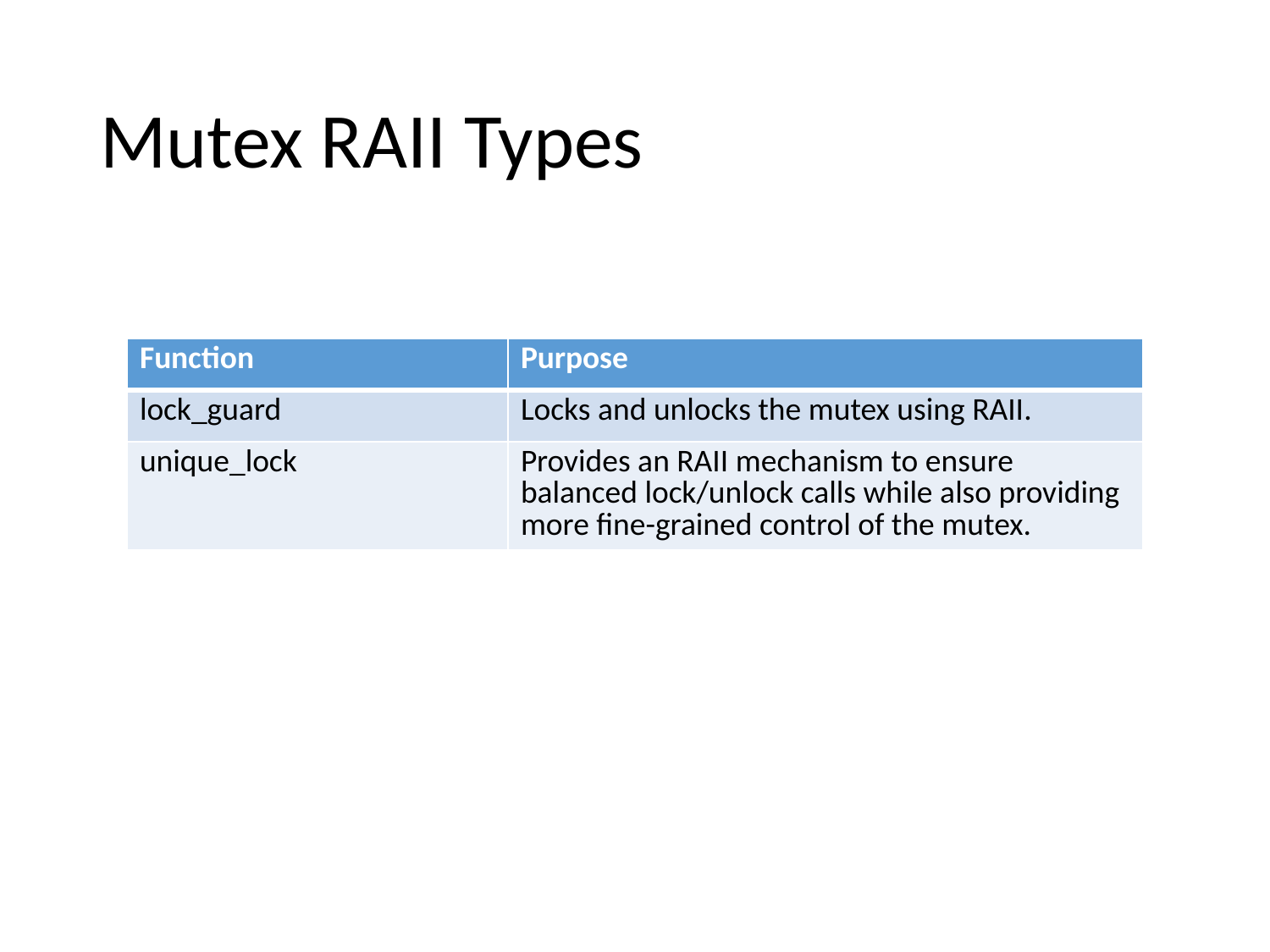

# Mutex RAII Types
| Function | Purpose |
| --- | --- |
| lock\_guard | Locks and unlocks the mutex using RAII. |
| unique\_lock | Provides an RAII mechanism to ensure balanced lock/unlock calls while also providing more fine-grained control of the mutex. |